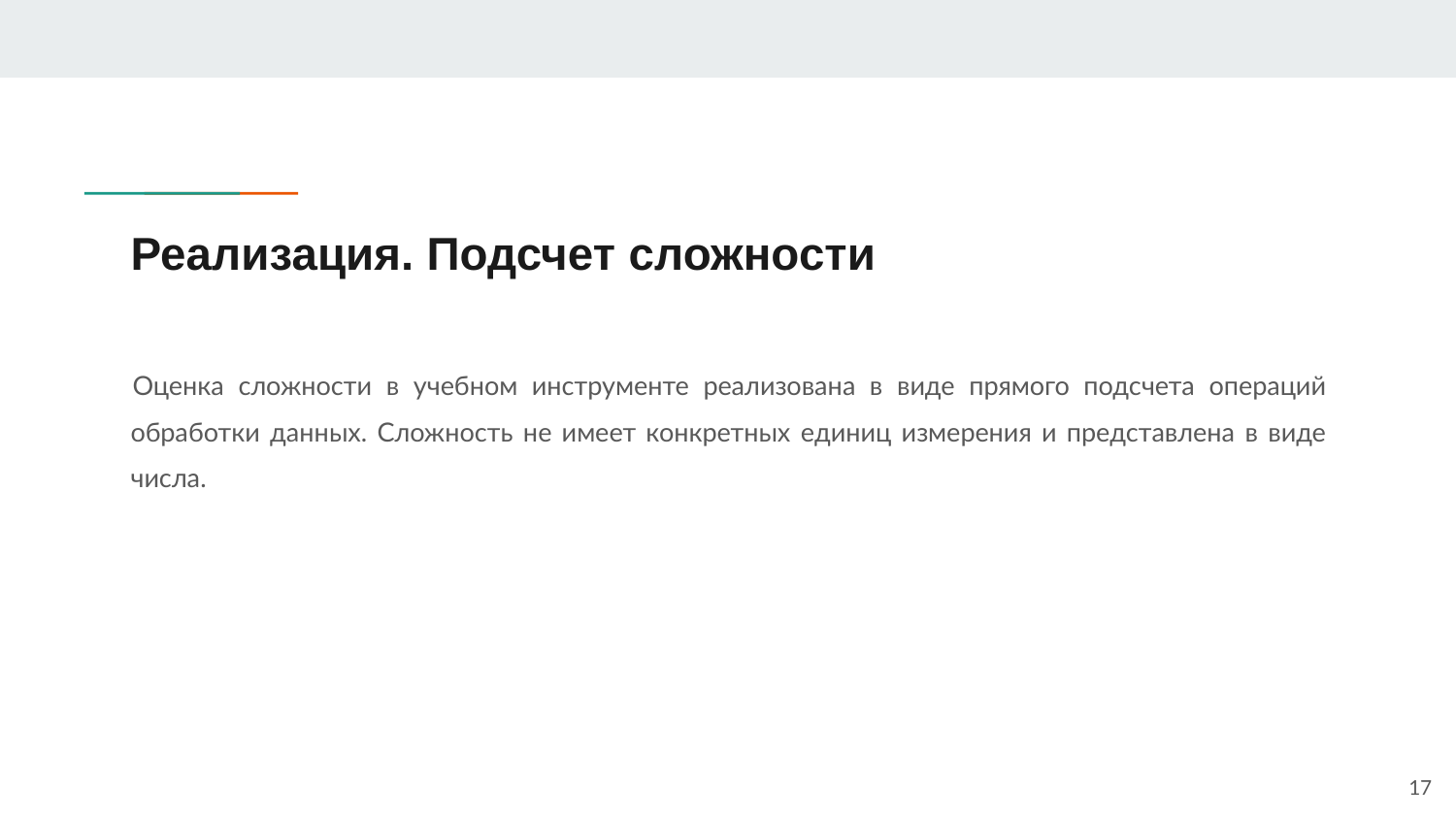

# Реализация. Подсчет сложности
Оценка сложности в учебном инструменте реализована в виде прямого подсчета операций обработки данных. Сложность не имеет конкретных единиц измерения и представлена в виде числа.
17